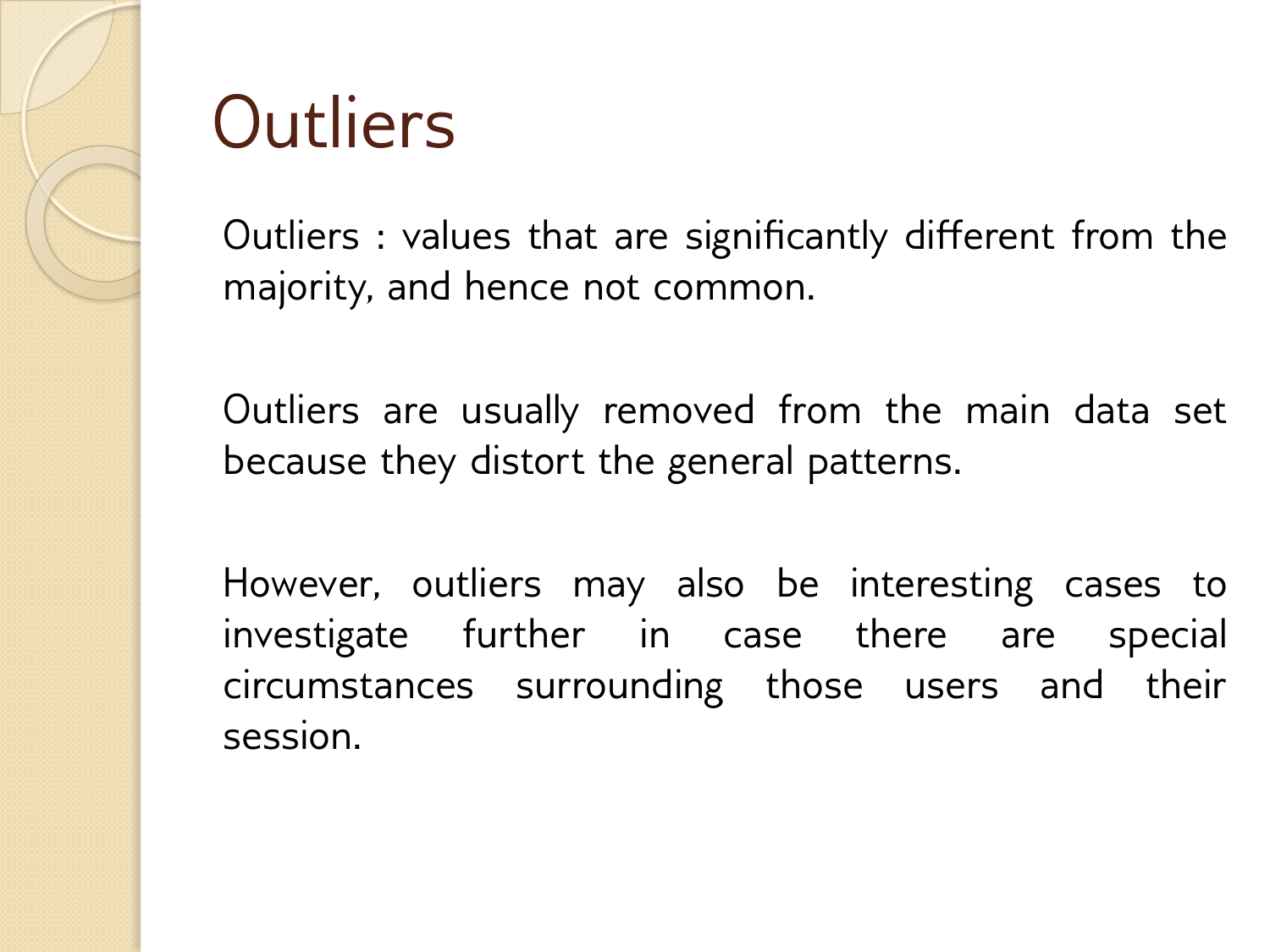

# Outliers
Outliers : values that are significantly different from the majority, and hence not common.

Outliers are usually removed from the main data set because they distort the general patterns.

However, outliers may also be interesting cases to investigate further in case there are special circumstances surrounding those users and their session.